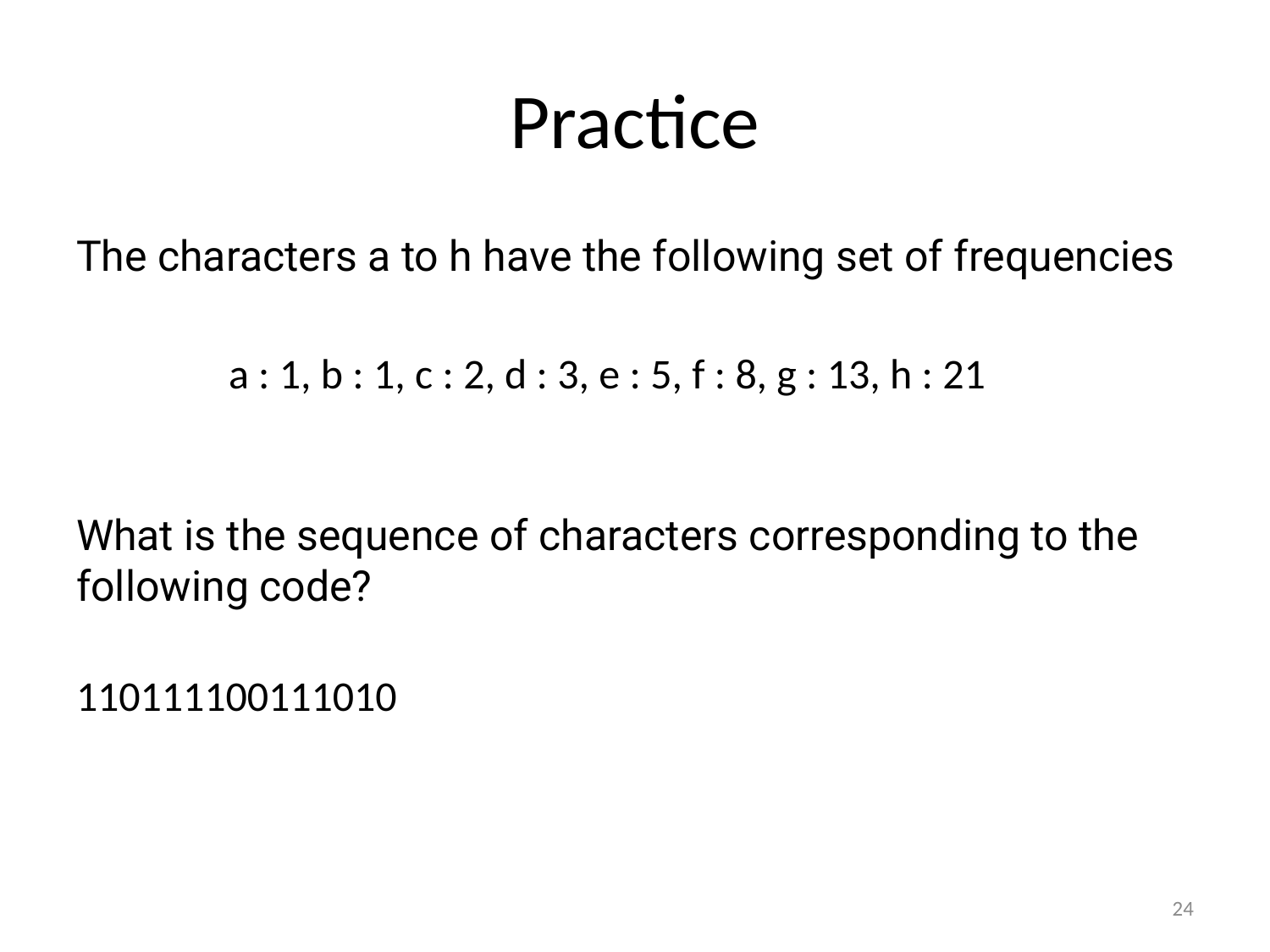

# Practice
The characters a to h have the following set of frequencies

                a : 1, b : 1, c : 2, d : 3, e : 5, f : 8, g : 13, h : 21
What is the sequence of characters corresponding to the following code?
110111100111010
24